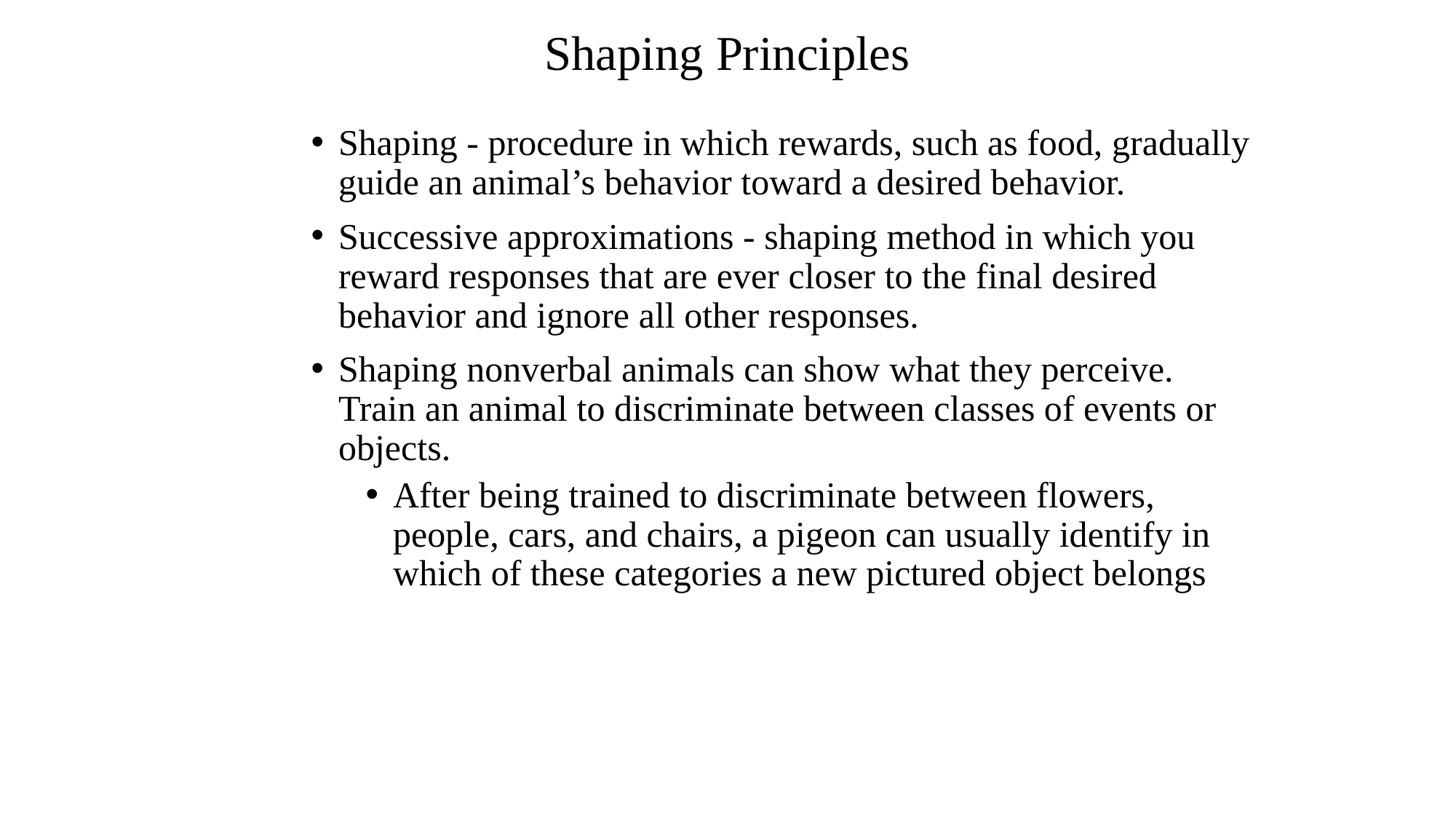

# Shaping Principles
Shaping - procedure in which rewards, such as food, gradually guide an animal’s behavior toward a desired behavior.
Successive approximations - shaping method in which you reward responses that are ever closer to the final desired behavior and ignore all other responses.
Shaping nonverbal animals can show what they perceive.  Train an animal to discriminate between classes of events or objects.
After being trained to discriminate between flowers, people, cars, and chairs, a pigeon can usually identify in which of these categories a new pictured object belongs